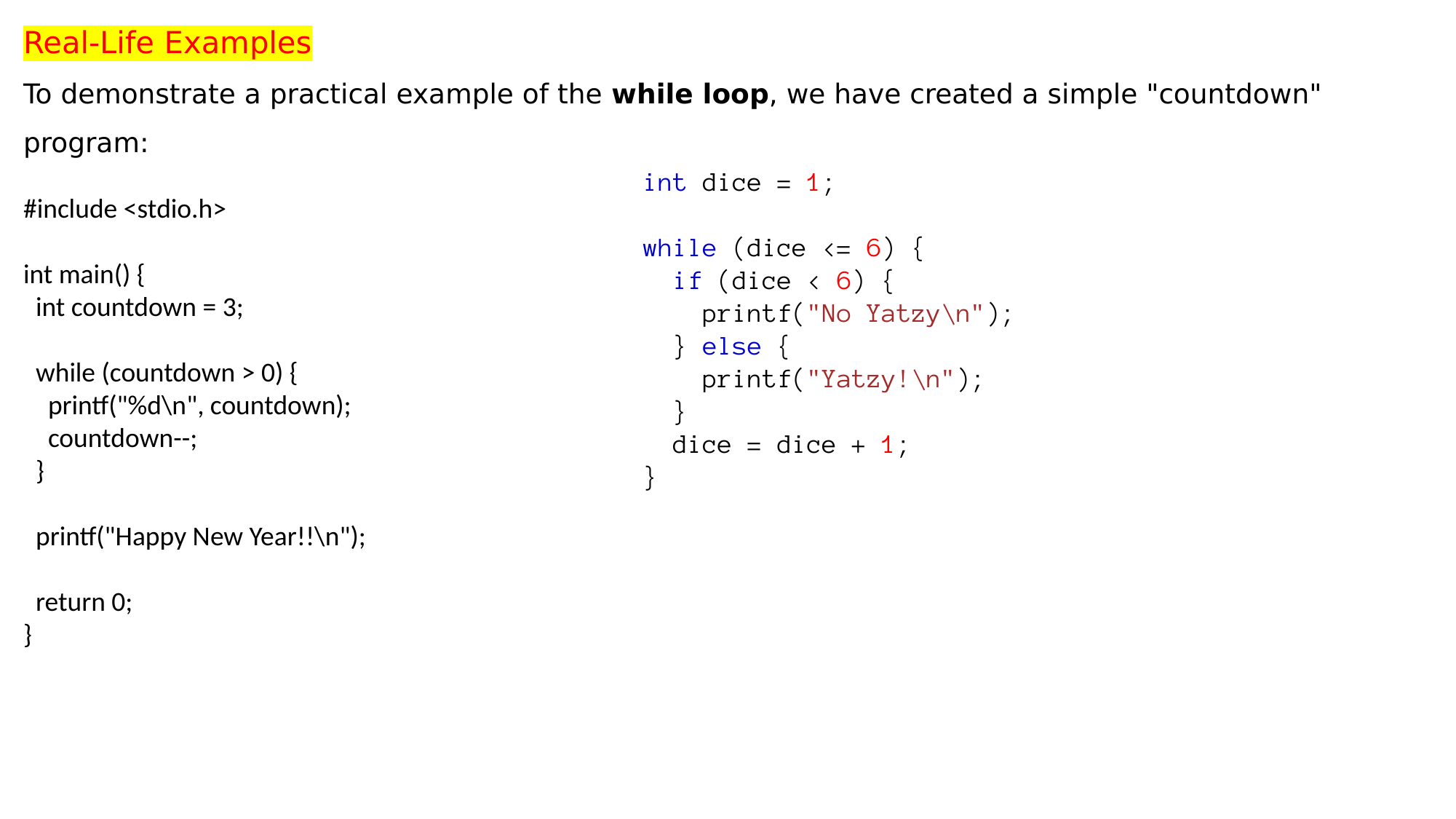

Real-Life Examples
To demonstrate a practical example of the while loop, we have created a simple "countdown" program:
int dice = 1;
while (dice <= 6) {
  if (dice < 6) {
    printf("No Yatzy\n");
  } else {
    printf("Yatzy!\n");
  }
  dice = dice + 1;
}
#include <stdio.h>

int main() {
  int countdown = 3;

  while (countdown > 0) {
    printf("%d\n", countdown);
    countdown--;
  }

  printf("Happy New Year!!\n");

  return 0;
}